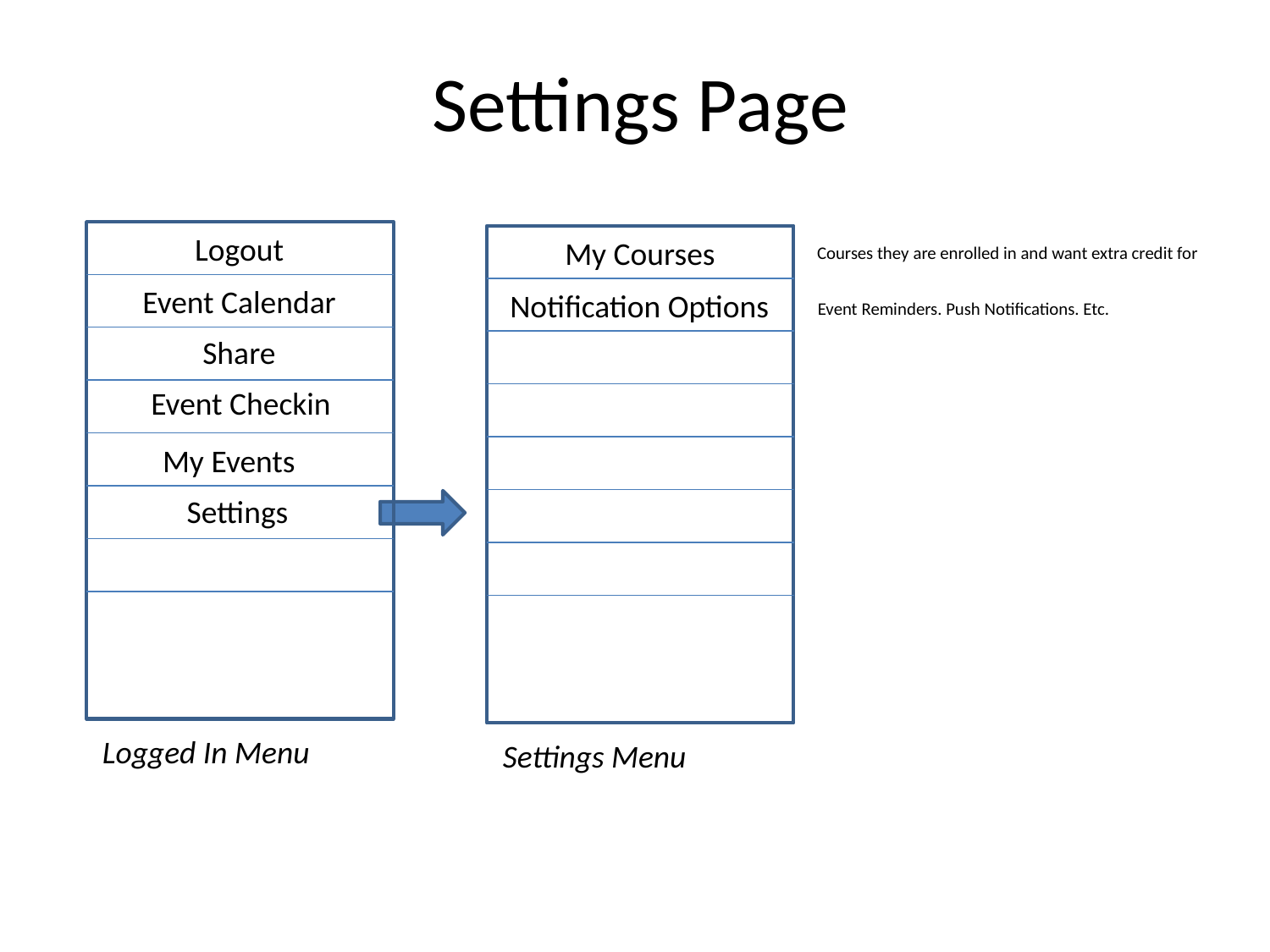

# Settings Page

Logout
Event Calendar
Share
Event Checkin
My Events
Settings
Logged In Menu

My Courses
Notification Options
Settings Menu
Courses they are enrolled in and want extra credit for
Event Reminders. Push Notifications. Etc.